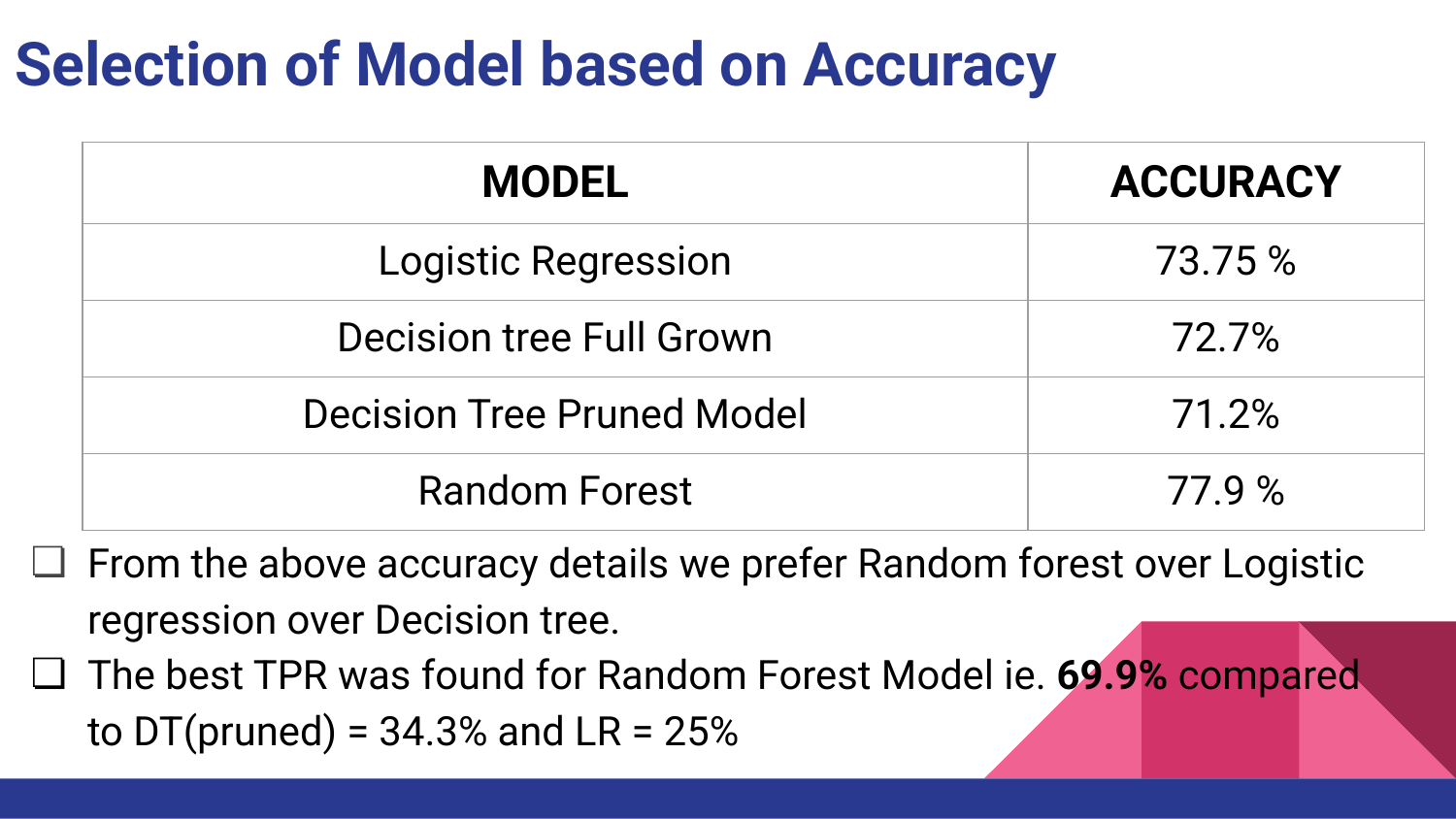

Selection of Model based on Accuracy

From the above accuracy details we prefer Random forest over Logistic regression over Decision tree.
The best TPR was found for Random Forest Model ie. 69.9% compared to DT(pruned) = 34.3% and LR = 25%

| MODEL | ACCURACY |
| --- | --- |
| Logistic Regression | 73.75 % |
| Decision tree Full Grown | 72.7% |
| Decision Tree Pruned Model | 71.2% |
| Random Forest | 77.9 % |